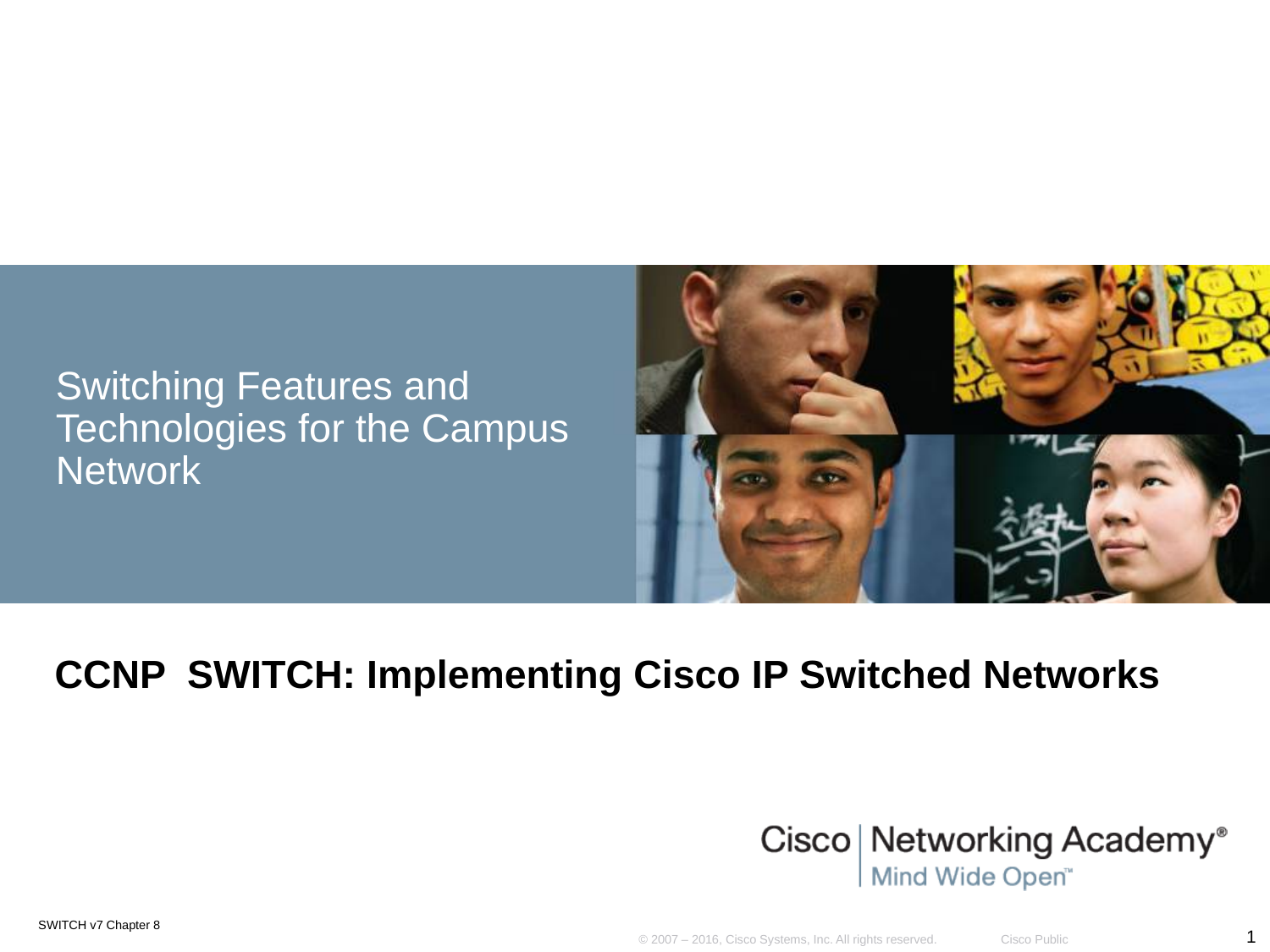

# Switching Features and Technologies for the Campus Network
CCNP  SWITCH: Implementing Cisco IP Switched Networks